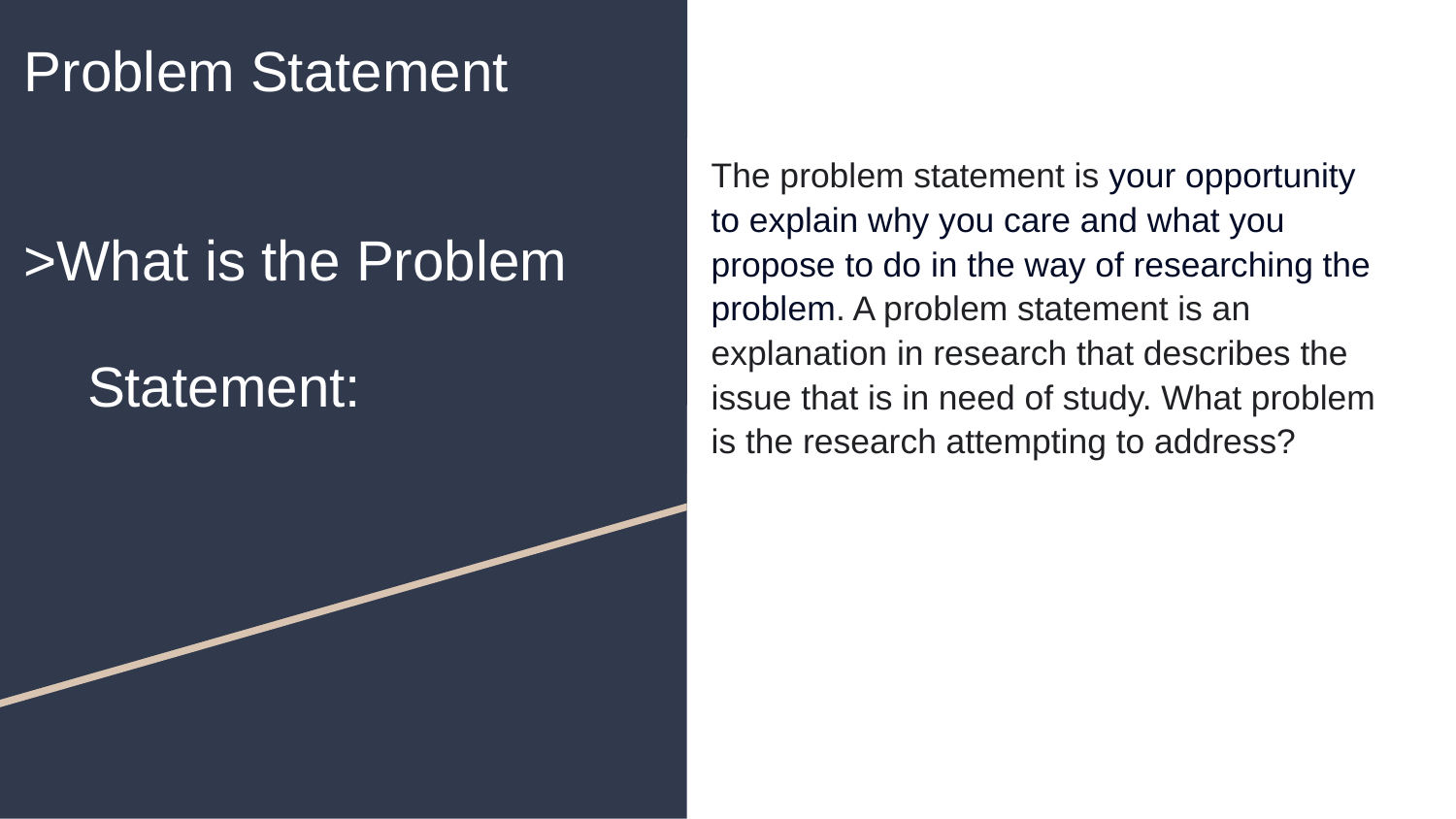

The problem statement is your opportunity to explain why you care and what you propose to do in the way of researching the problem. A problem statement is an explanation in research that describes the issue that is in need of study. What problem is the research attempting to address?
# Problem Statement

>What is the Problem
    Statement: